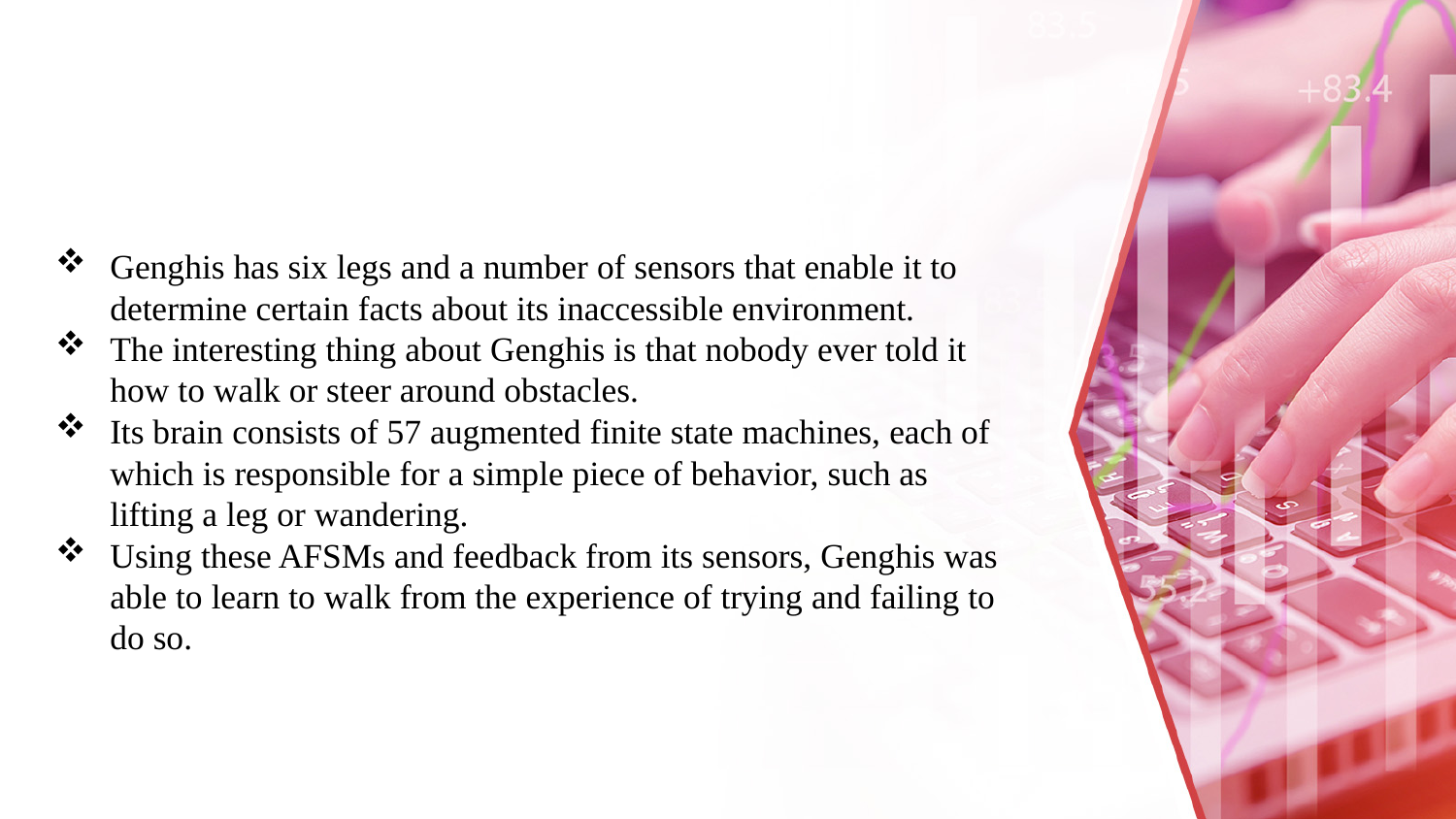

Genghis has six legs and a number of sensors that enable it to determine certain facts about its inaccessible environment.
The interesting thing about Genghis is that nobody ever told it how to walk or steer around obstacles.
Its brain consists of 57 augmented finite state machines, each of which is responsible for a simple piece of behavior, such as lifting a leg or wandering.
Using these AFSMs and feedback from its sensors, Genghis was able to learn to walk from the experience of trying and failing to do so.